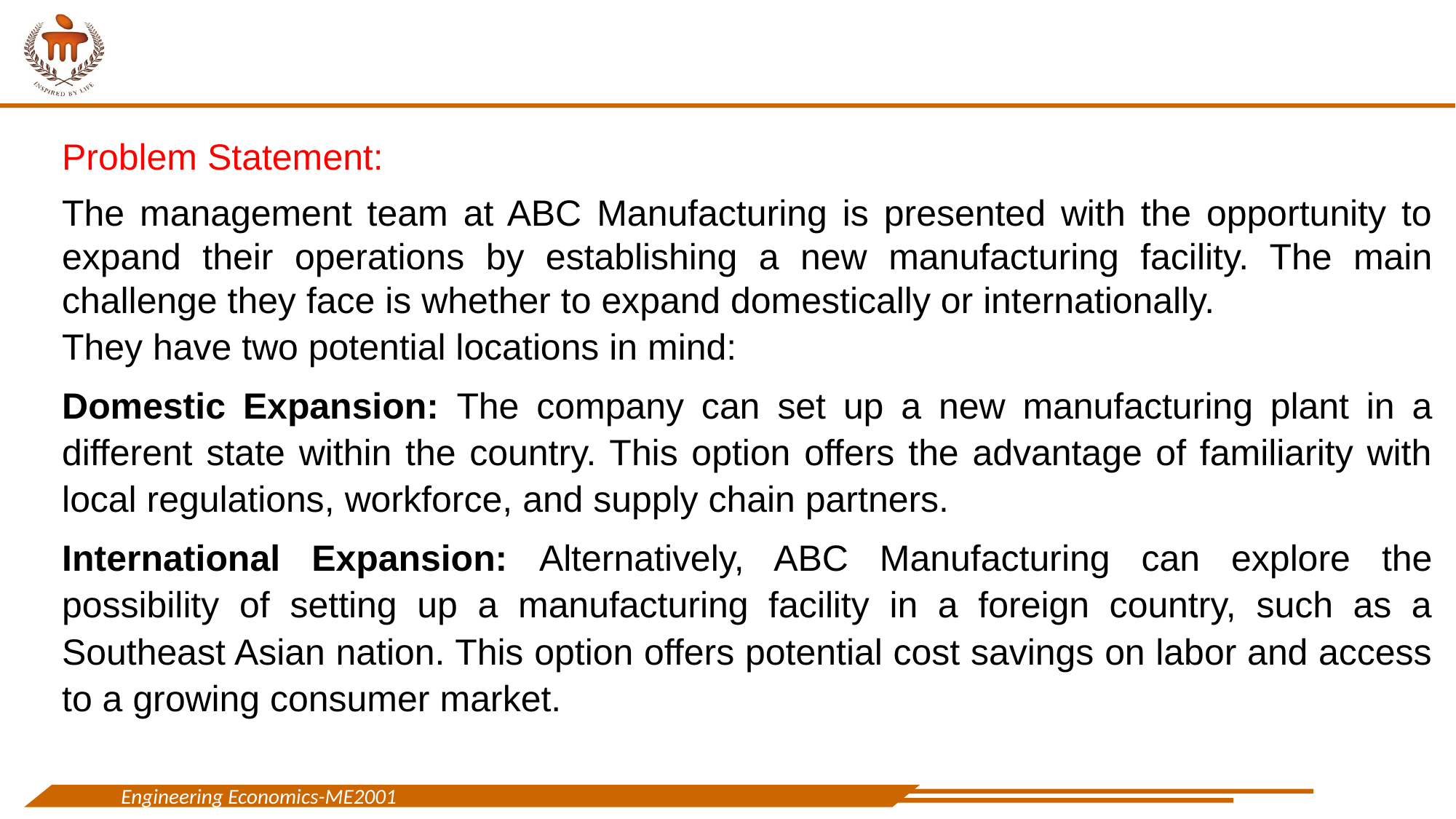

Problem Statement:
The management team at ABC Manufacturing is presented with the opportunity to expand their operations by establishing a new manufacturing facility. The main challenge they face is whether to expand domestically or internationally.
They have two potential locations in mind:
Domestic Expansion: The company can set up a new manufacturing plant in a different state within the country. This option offers the advantage of familiarity with local regulations, workforce, and supply chain partners.
International Expansion: Alternatively, ABC Manufacturing can explore the possibility of setting up a manufacturing facility in a foreign country, such as a Southeast Asian nation. This option offers potential cost savings on labor and access to a growing consumer market.